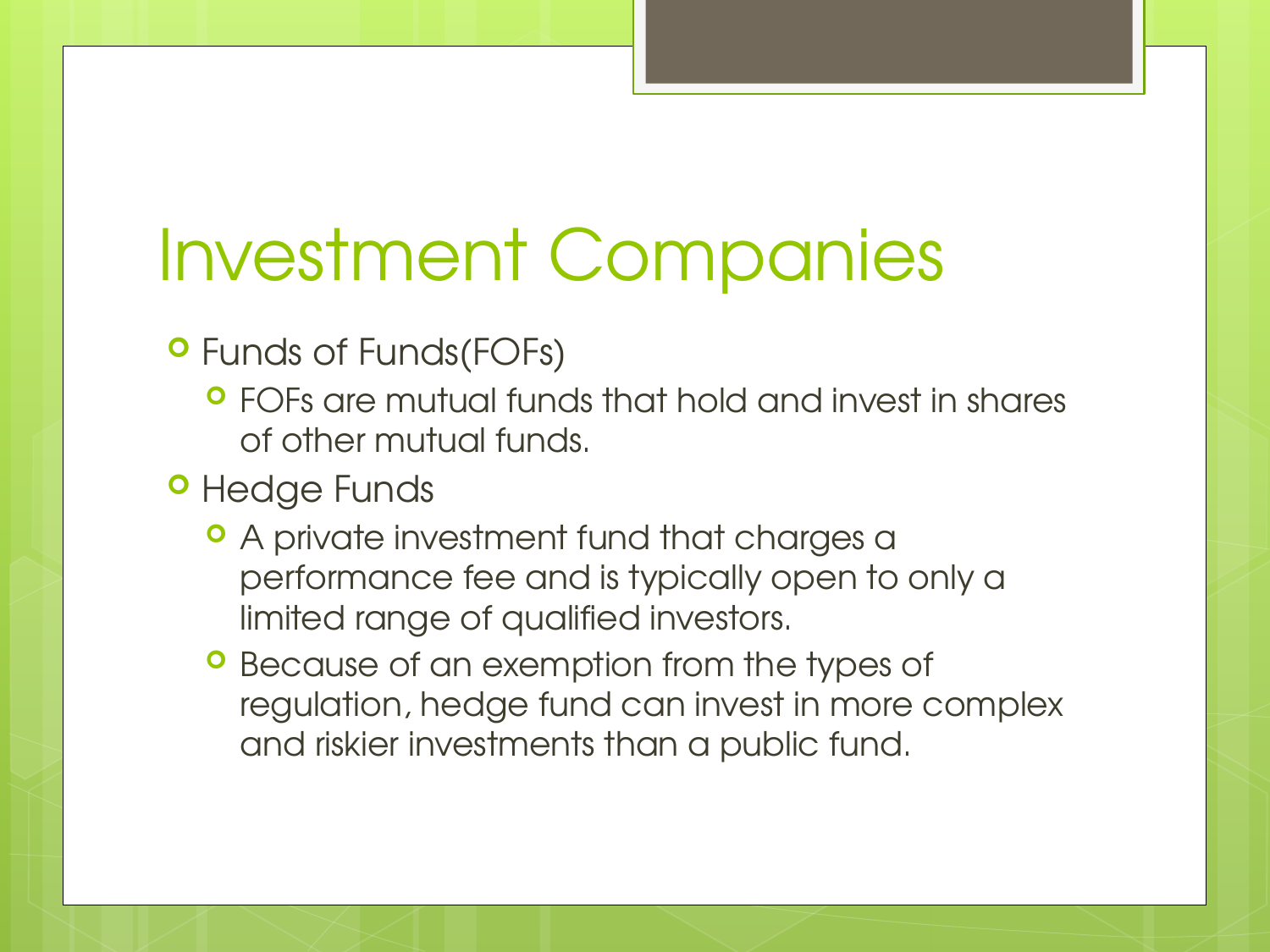

# Investment Companies
Funds of Funds(FOFs)
FOFs are mutual funds that hold and invest in shares of other mutual funds.
Hedge Funds
A private investment fund that charges a performance fee and is typically open to only a limited range of qualified investors.
Because of an exemption from the types of regulation, hedge fund can invest in more complex and riskier investments than a public fund.